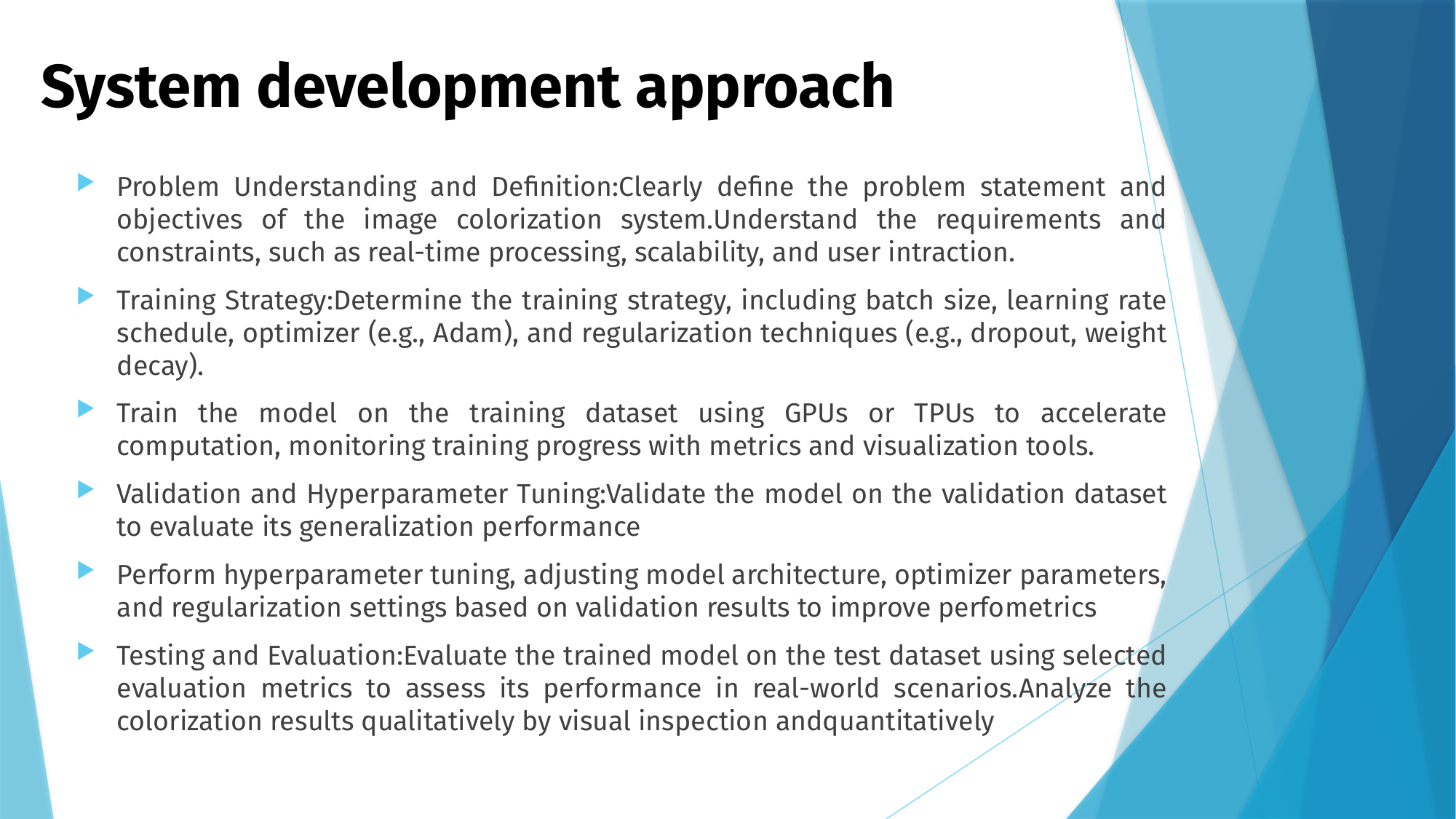

# System development approach
Problem Understanding and Definition:Clearly define the problem statement and objectives of the image colorization system.Understand the requirements and constraints, such as real-time processing, scalability, and user intraction.
Training Strategy:Determine the training strategy, including batch size, learning rate schedule, optimizer (e.g., Adam), and regularization techniques (e.g., dropout, weight decay).
Train the model on the training dataset using GPUs or TPUs to accelerate computation, monitoring training progress with metrics and visualization tools.
Validation and Hyperparameter Tuning:Validate the model on the validation dataset to evaluate its generalization performance
Perform hyperparameter tuning, adjusting model architecture, optimizer parameters, and regularization settings based on validation results to improve perfometrics
Testing and Evaluation:Evaluate the trained model on the test dataset using selected evaluation metrics to assess its performance in real-world scenarios.Analyze the colorization results qualitatively by visual inspection andquantitatively